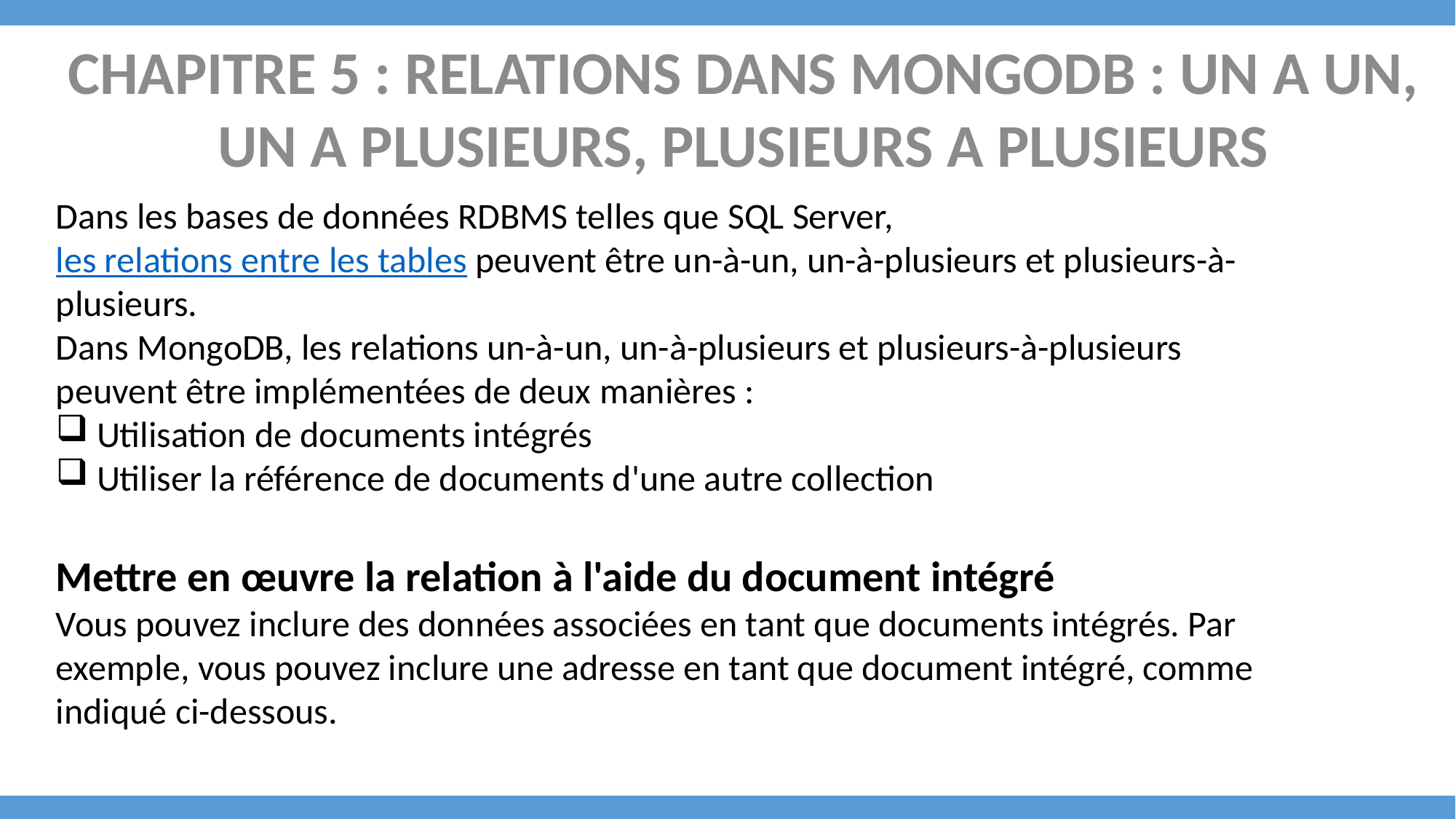

CHAPITRE 5 : RELATIONS DANS MONGODB : UN A UN, UN A PLUSIEURS, PLUSIEURS A PLUSIEURS
Dans les bases de données RDBMS telles que SQL Server, les relations entre les tables peuvent être un-à-un, un-à-plusieurs et plusieurs-à-plusieurs.
Dans MongoDB, les relations un-à-un, un-à-plusieurs et plusieurs-à-plusieurs peuvent être implémentées de deux manières :
Utilisation de documents intégrés
Utiliser la référence de documents d'une autre collection

Mettre en œuvre la relation à l'aide du document intégré
Vous pouvez inclure des données associées en tant que documents intégrés. Par exemple, vous pouvez inclure une adresse en tant que document intégré, comme indiqué ci-dessous.